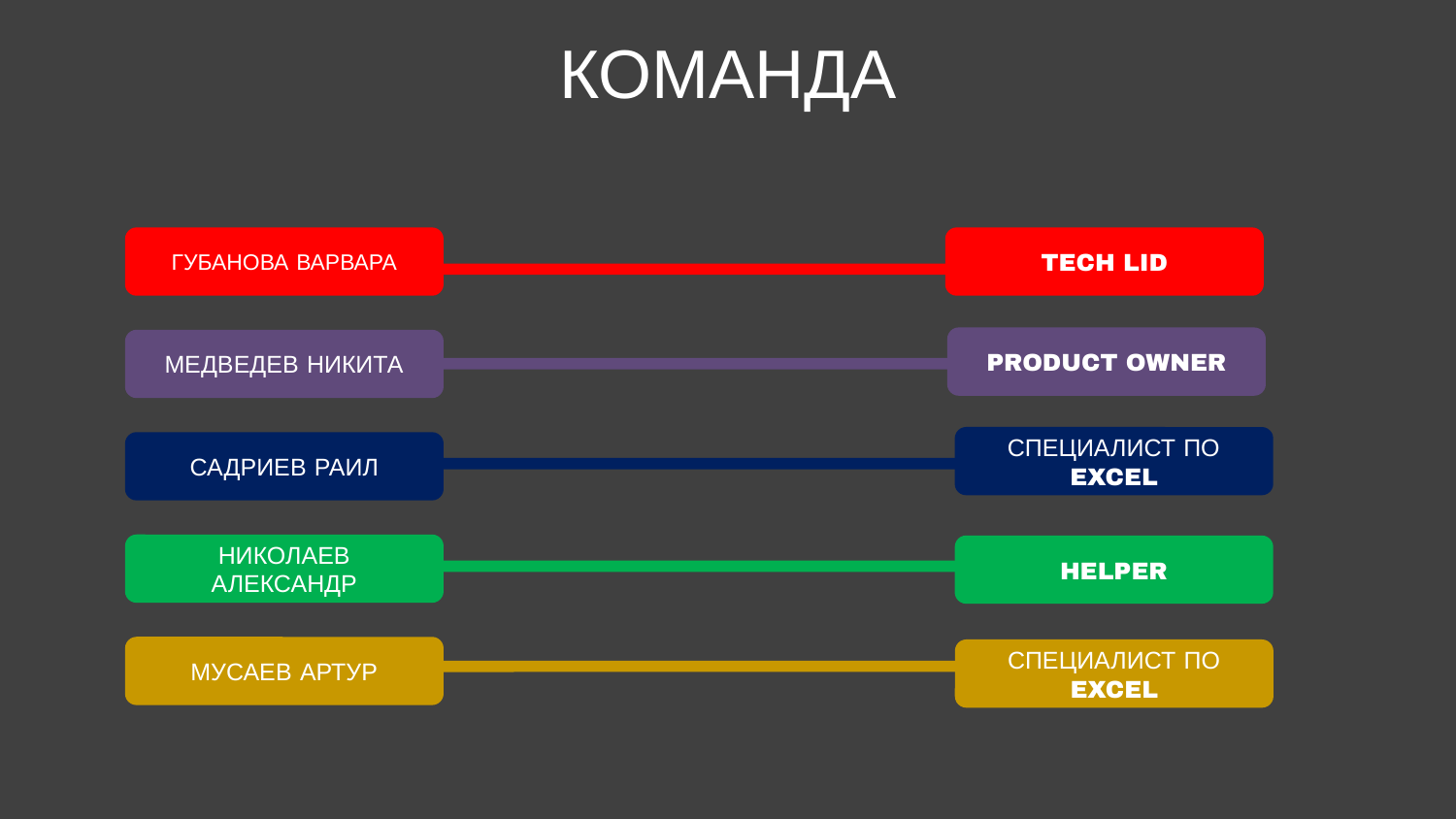

КОМАНДА
ГУБАНОВА ВАРВАРА
TECH LID

PRODUCT OWNER
МЕДВЕДЕВ НИКИТА

СПЕЦИАЛИСТ ПО EXCEL
САДРИЕВ РАИЛ

НИКОЛАЕВ АЛЕКСАНДР
HELPER

МУСАЕВ АРТУР
СПЕЦИАЛИСТ ПО EXCEL